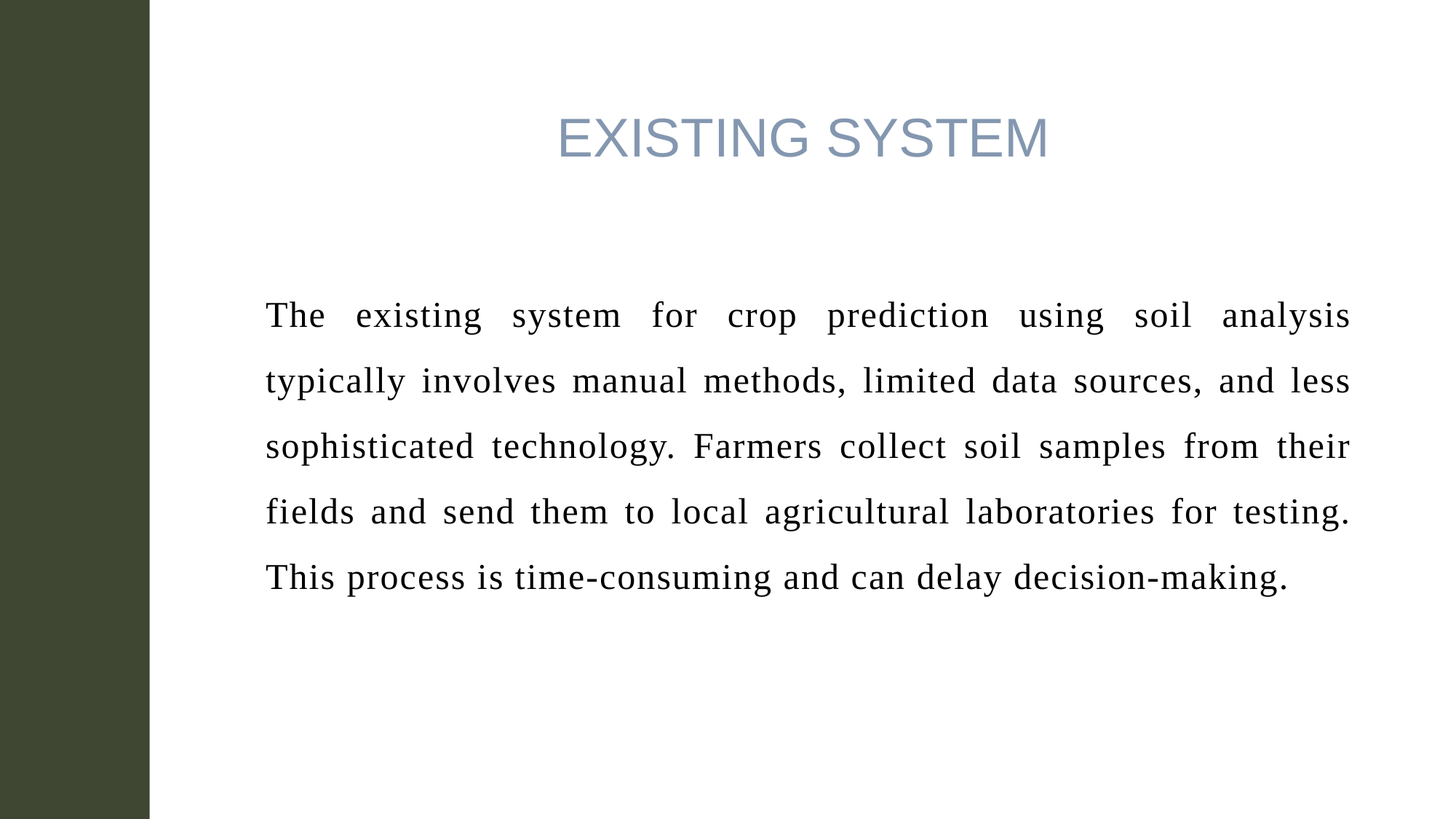

EXISTING SYSTEM
The existing system for crop prediction using soil analysis typically involves manual methods, limited data sources, and less sophisticated technology. Farmers collect soil samples from their fields and send them to local agricultural laboratories for testing. This process is time-consuming and can delay decision-making.